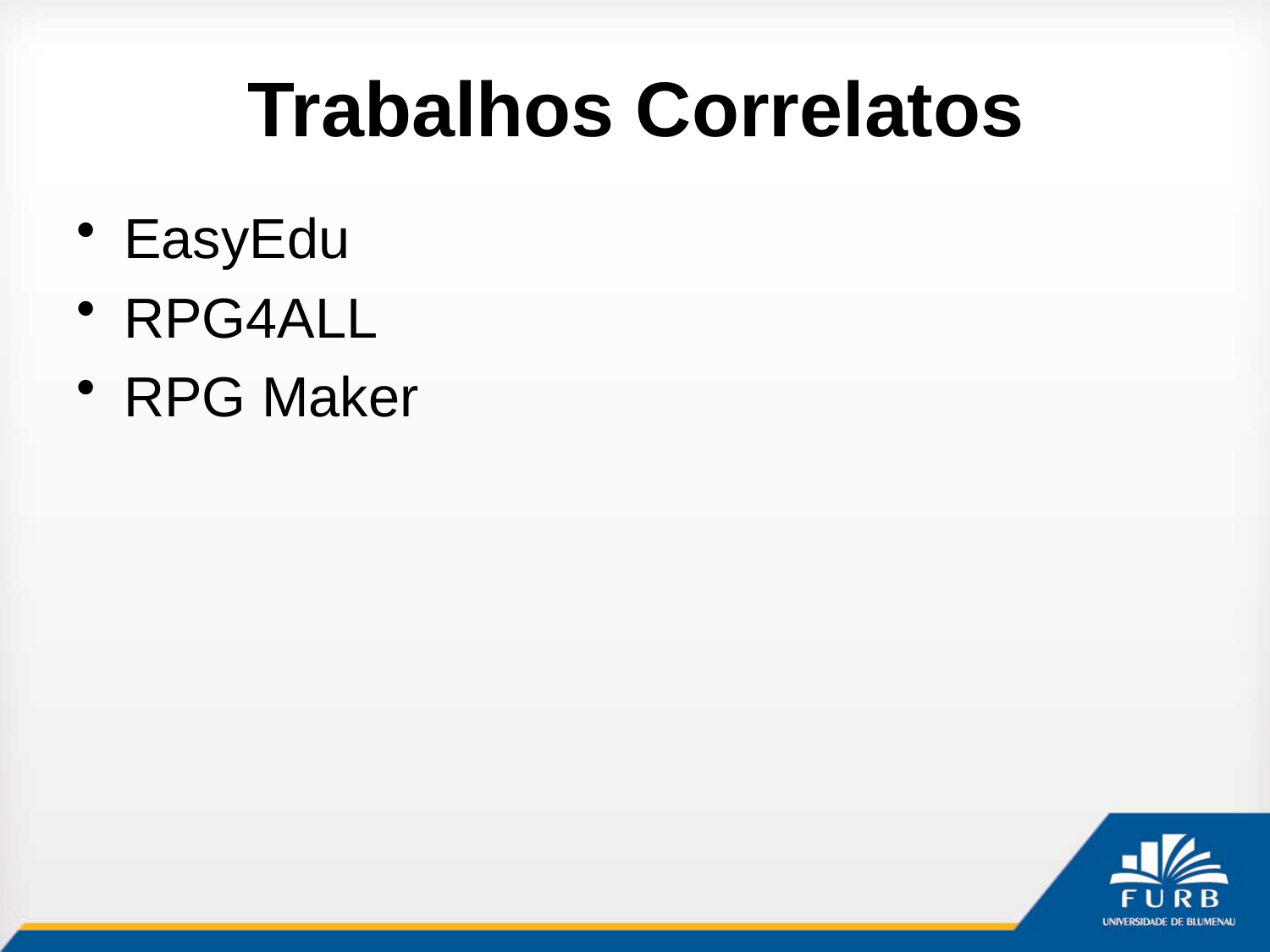

# Trabalhos Correlatos
EasyEdu
RPG4ALL
RPG Maker